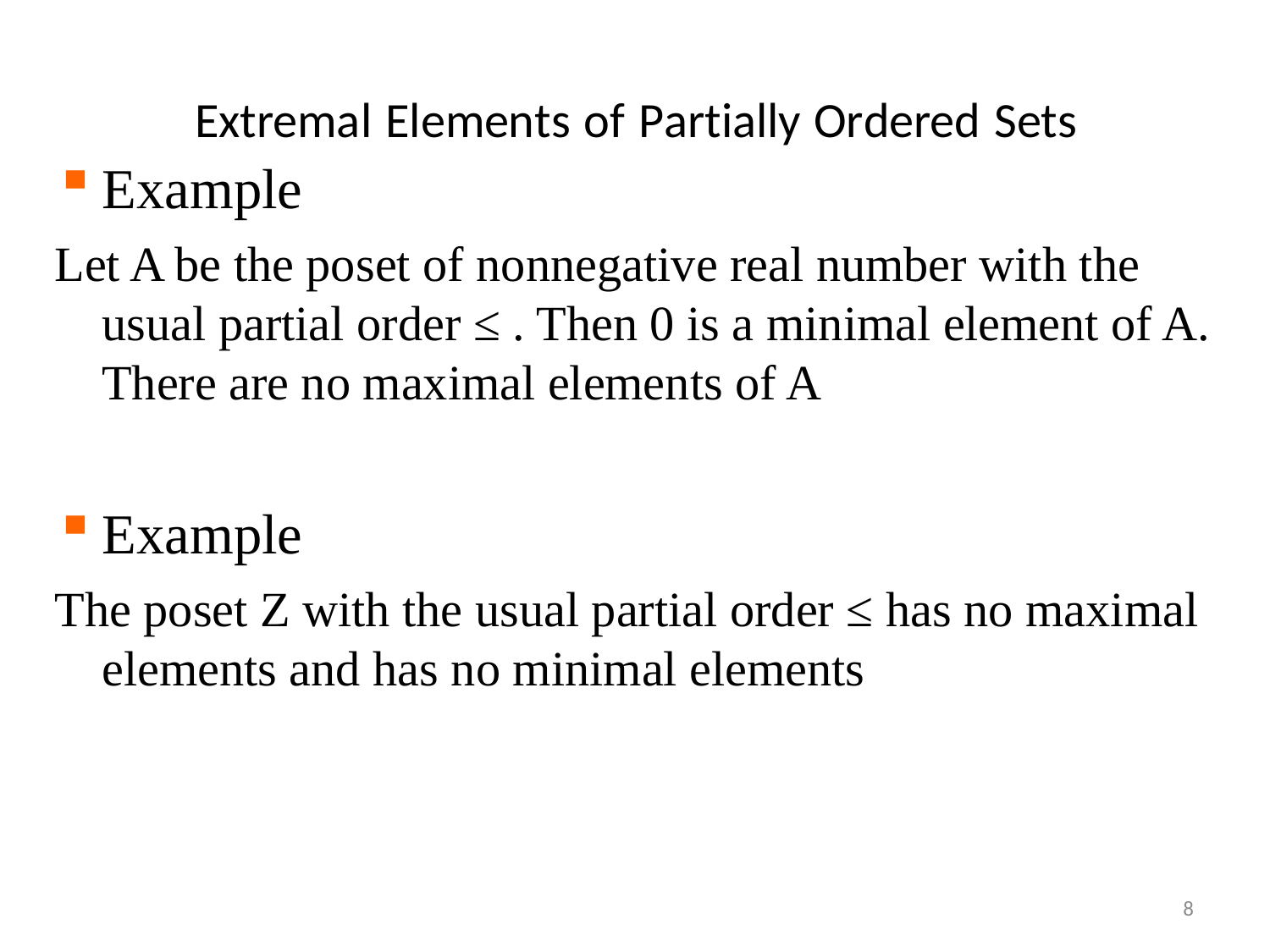

# Extremal Elements of Partially Ordered Sets
Example
Let A be the poset of nonnegative real number with the usual partial order ≤ . Then 0 is a minimal element of A. There are no maximal elements of A

Example
The poset Z with the usual partial order ≤ has no maximal elements and has no minimal elements
8